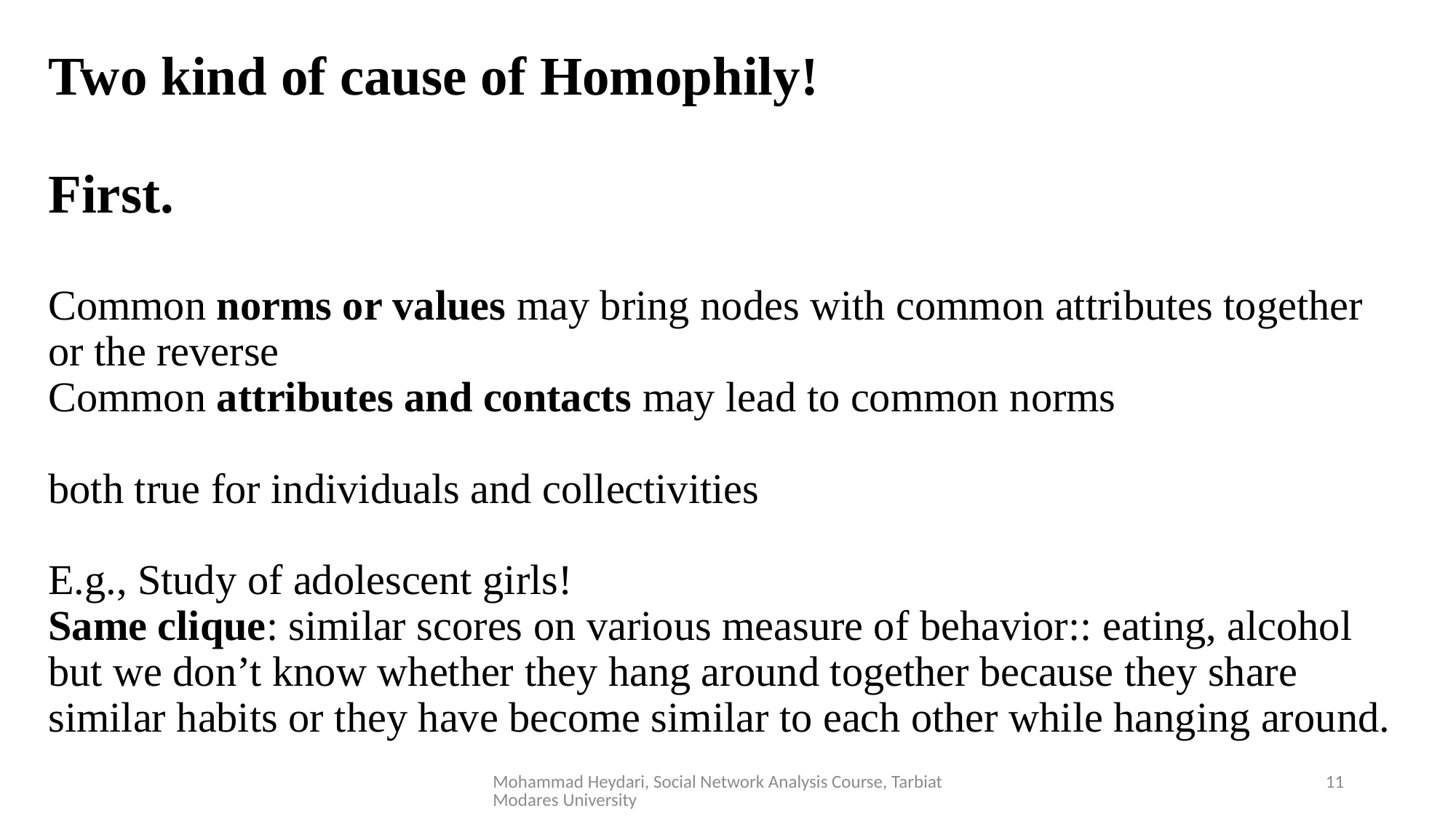

# Two kind of cause of Homophily! First. Common norms or values may bring nodes with common attributes together or the reverse Common attributes and contacts may lead to common norms both true for individuals and collectivities E.g., Study of adolescent girls! Same clique: similar scores on various measure of behavior:: eating, alcohol but we don’t know whether they hang around together because they share similar habits or they have become similar to each other while hanging around.
Mohammad Heydari, Social Network Analysis Course, Tarbiat Modares University
11